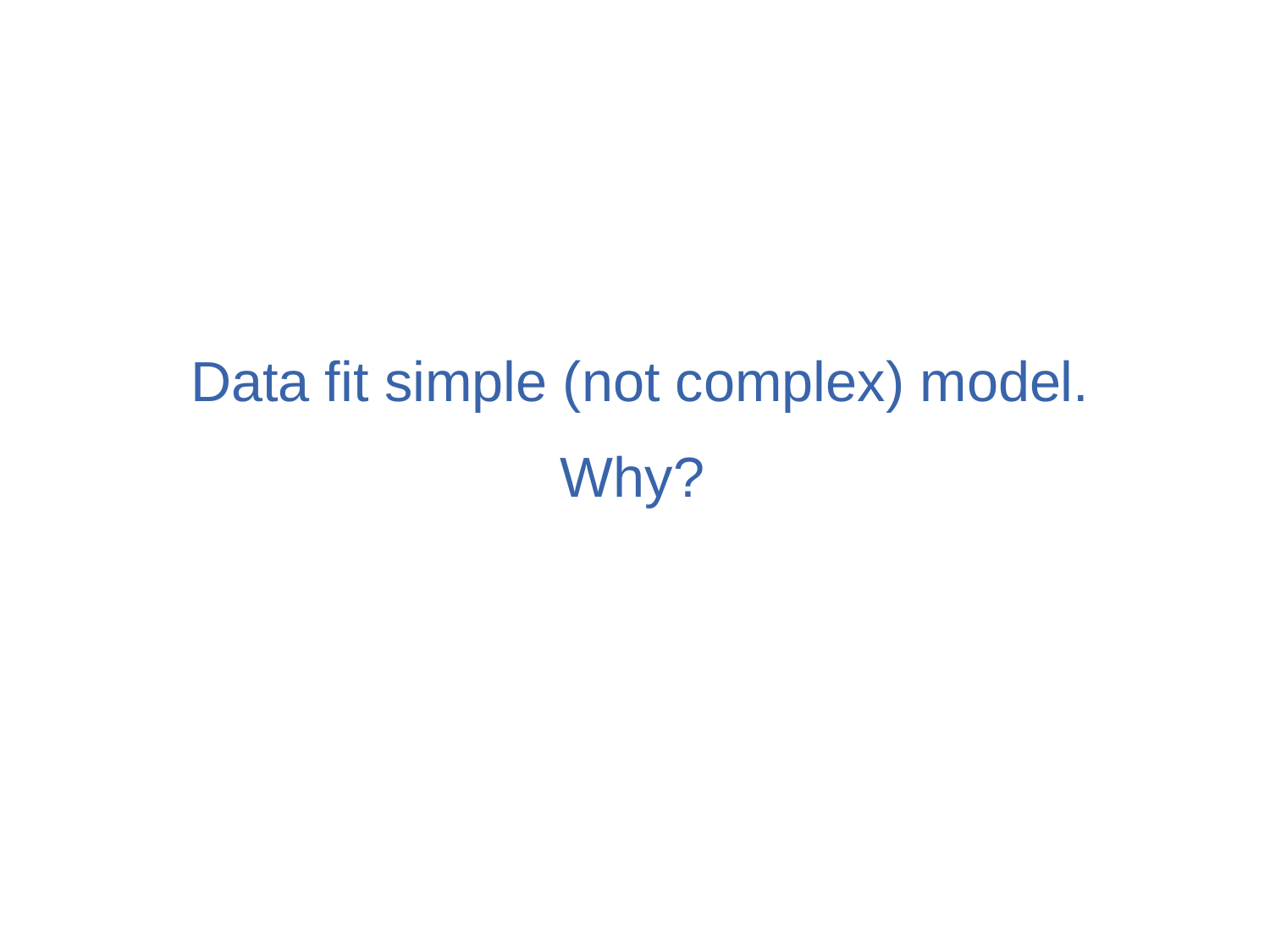

Data fit simple (not complex) model.
Why?